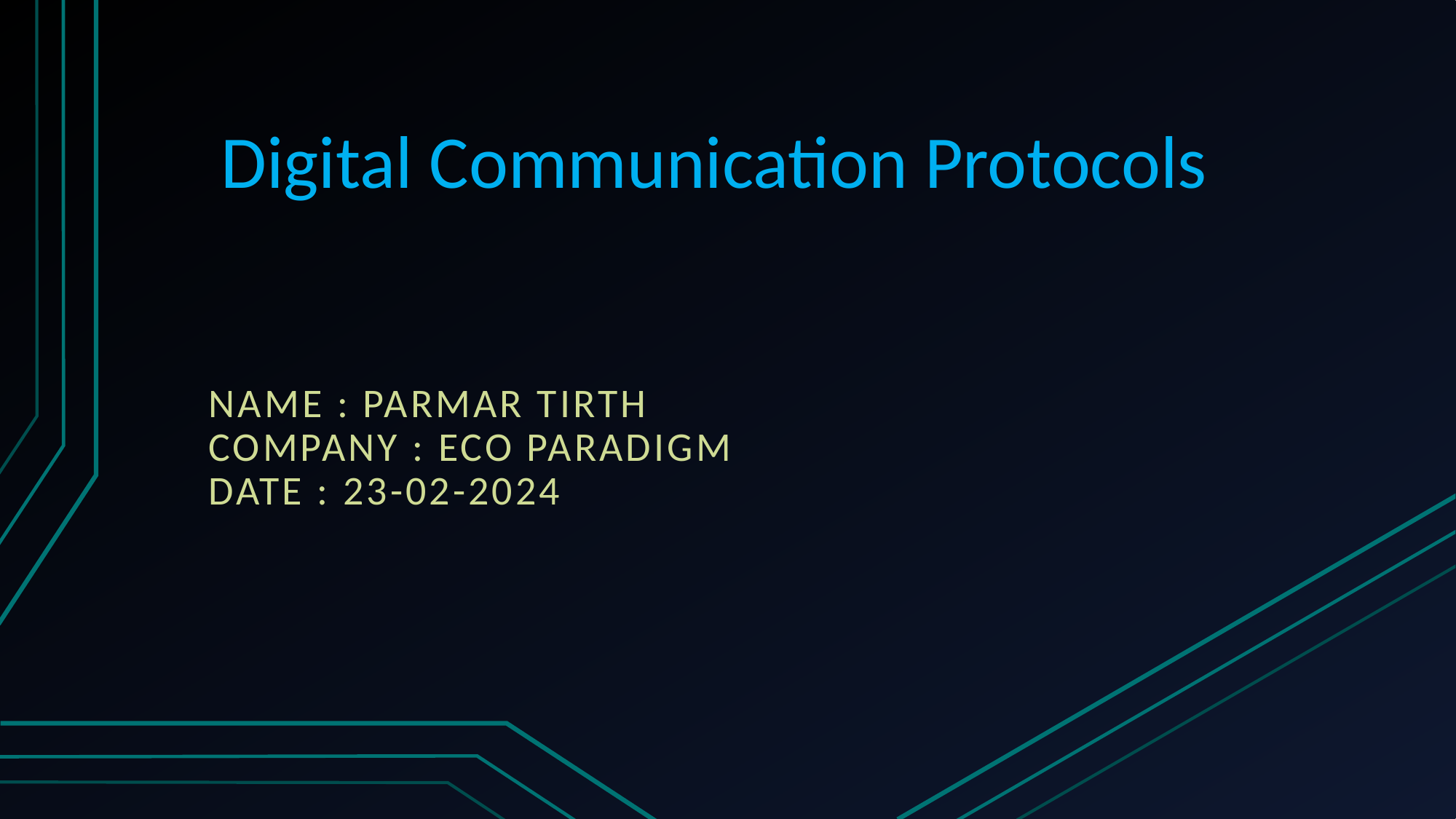

# Digital Communication Protocols
Name : Parmar TIRth
Company : ECO paradigm
Date : 23-02-2024